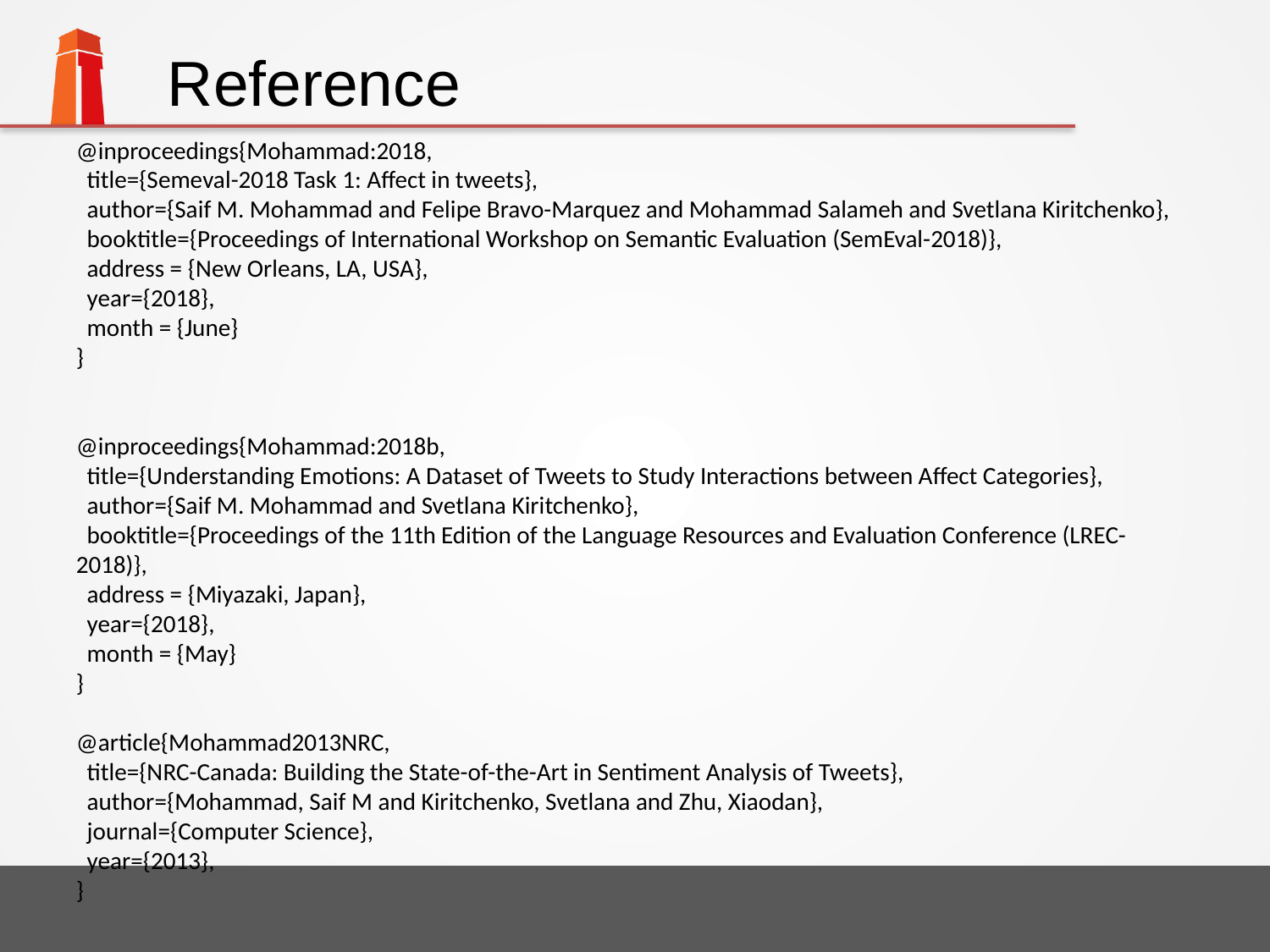

# Reference
@inproceedings{Mohammad:2018,
  title={Semeval-2018 Task 1: Affect in tweets},
  author={Saif M. Mohammad and Felipe Bravo-Marquez and Mohammad Salameh and Svetlana Kiritchenko},
  booktitle={Proceedings of International Workshop on Semantic Evaluation (SemEval-2018)},
  address = {New Orleans, LA, USA},
  year={2018},
  month = {June}
}

@inproceedings{Mohammad:2018b,
  title={Understanding Emotions: A Dataset of Tweets to Study Interactions between Affect Categories},
  author={Saif M. Mohammad and Svetlana Kiritchenko},
  booktitle={Proceedings of the 11th Edition of the Language Resources and Evaluation Conference (LREC-2018)},
  address = {Miyazaki, Japan},
  year={2018},
  month = {May}
}

@article{Mohammad2013NRC,
  title={NRC-Canada: Building the State-of-the-Art in Sentiment Analysis of Tweets},
  author={Mohammad, Saif M and Kiritchenko, Svetlana and Zhu, Xiaodan},
  journal={Computer Science},
  year={2013},
}